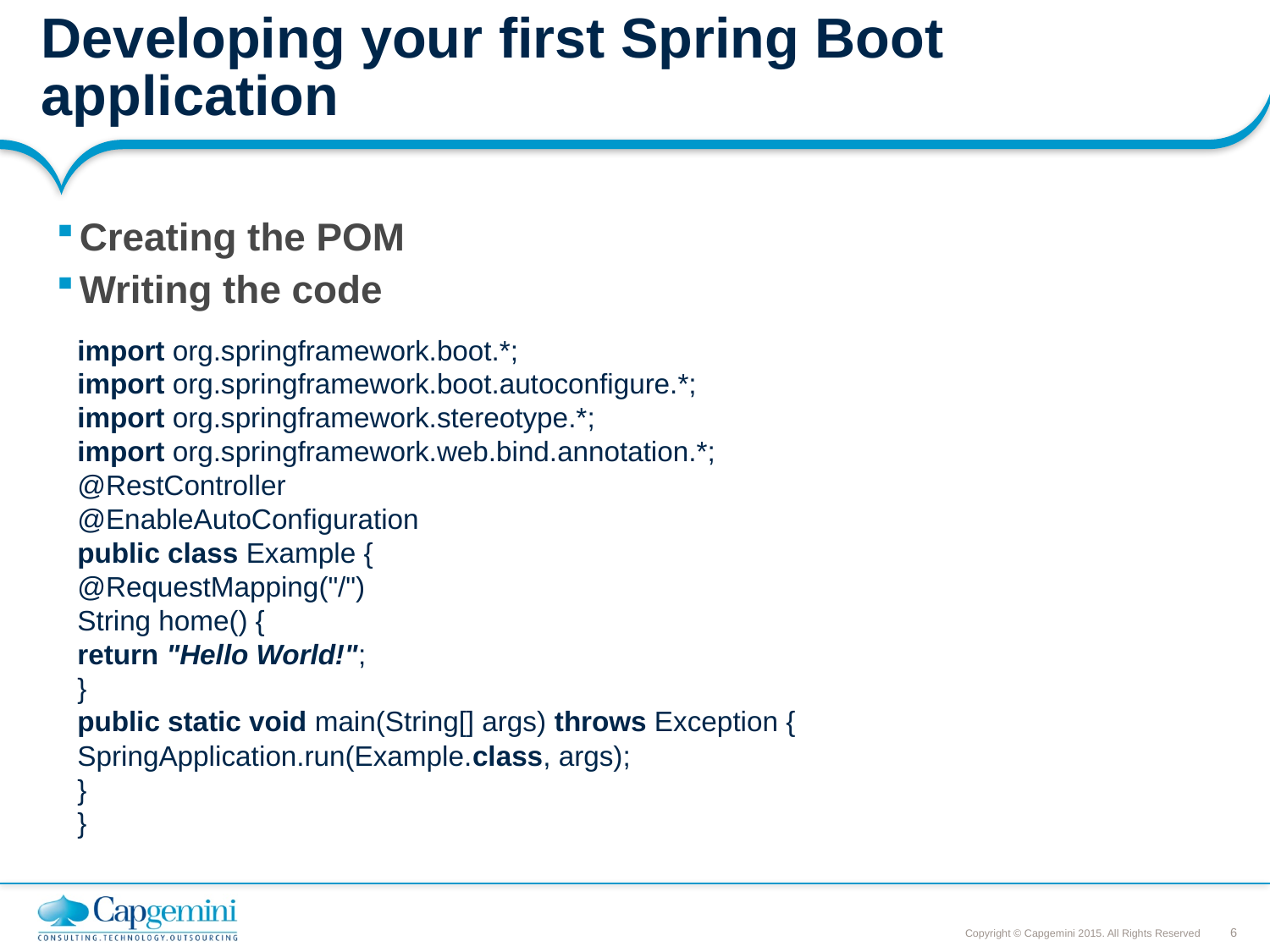

# Developing your first Spring Boot application
Creating the POM
Writing the code

import org.springframework.boot.*;
import org.springframework.boot.autoconfigure.*;
import org.springframework.stereotype.*;
import org.springframework.web.bind.annotation.*;
@RestController
@EnableAutoConfiguration
public class Example {
@RequestMapping("/")
String home() {
return "Hello World!";
}
public static void main(String[] args) throws Exception {
SpringApplication.run(Example.class, args);
}
}